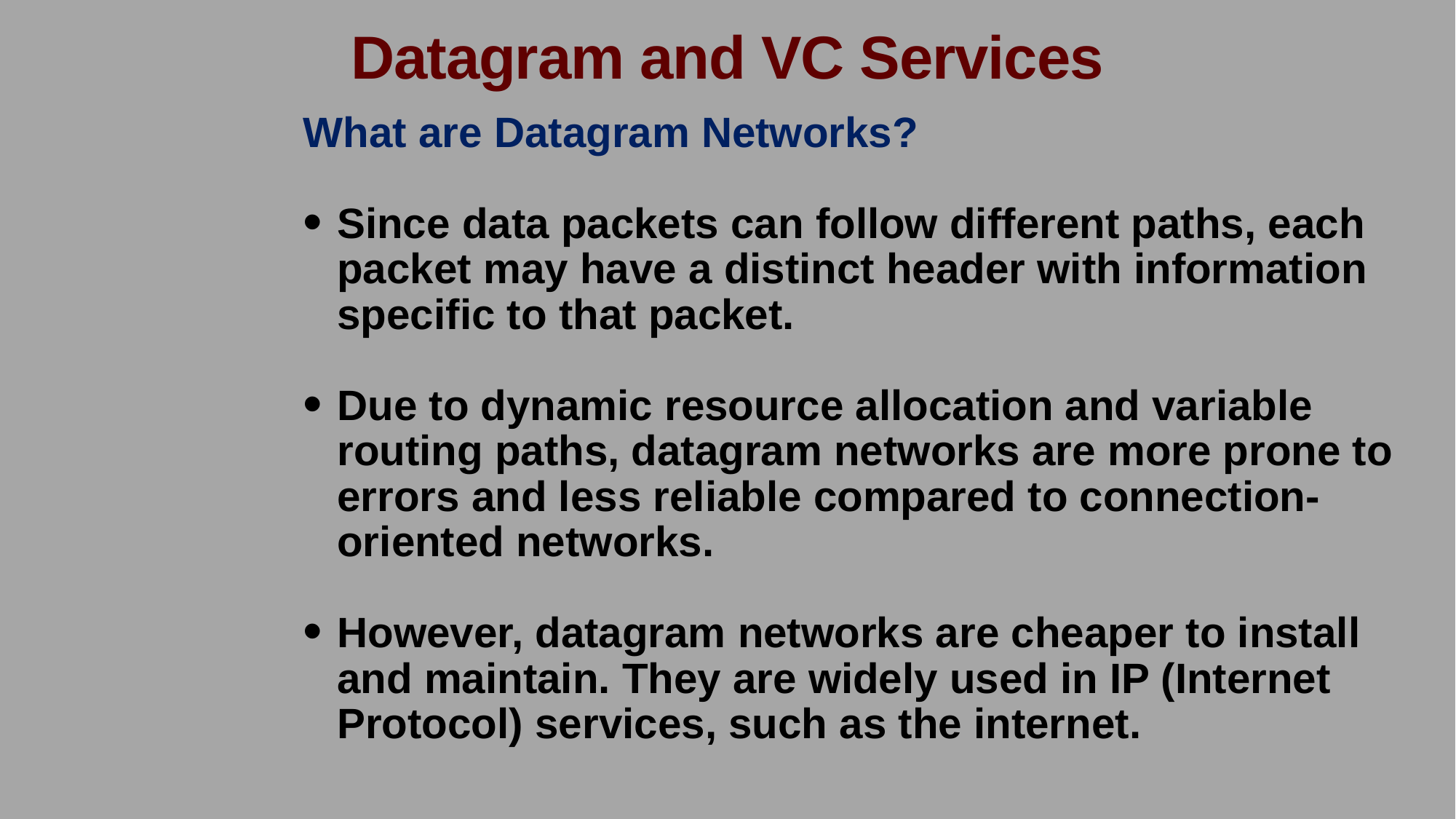

Datagram and VC Services
What are Datagram Networks?

Since data packets can follow different paths, each packet may have a distinct header with information specific to that packet.

Due to dynamic resource allocation and variable routing paths, datagram networks are more prone to errors and less reliable compared to connection-oriented networks.

However, datagram networks are cheaper to install and maintain. They are widely used in IP (Internet Protocol) services, such as the internet.